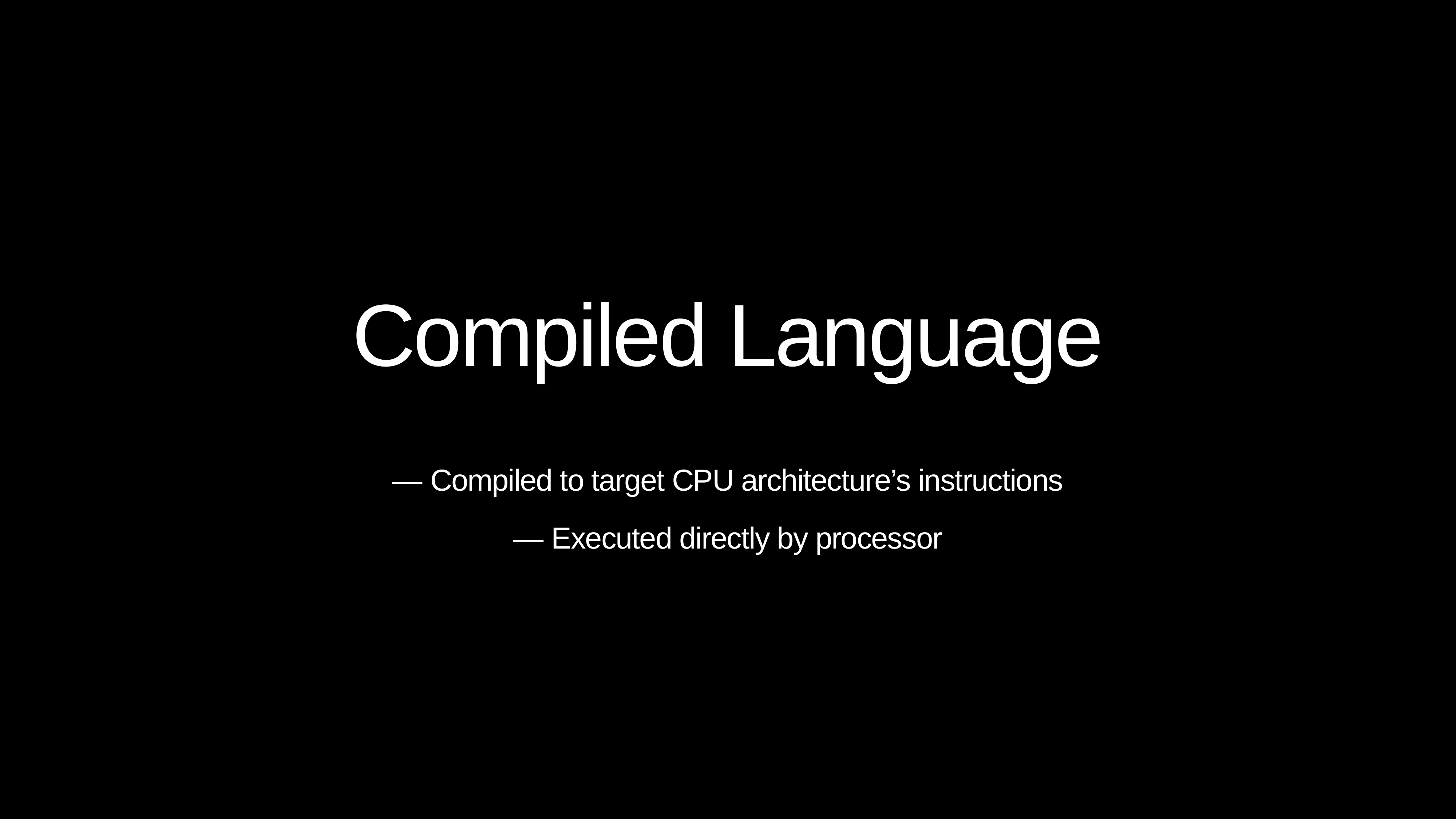

Compiled Language

— Compiled to target CPU architecture’s instructions

— Executed directly by processor